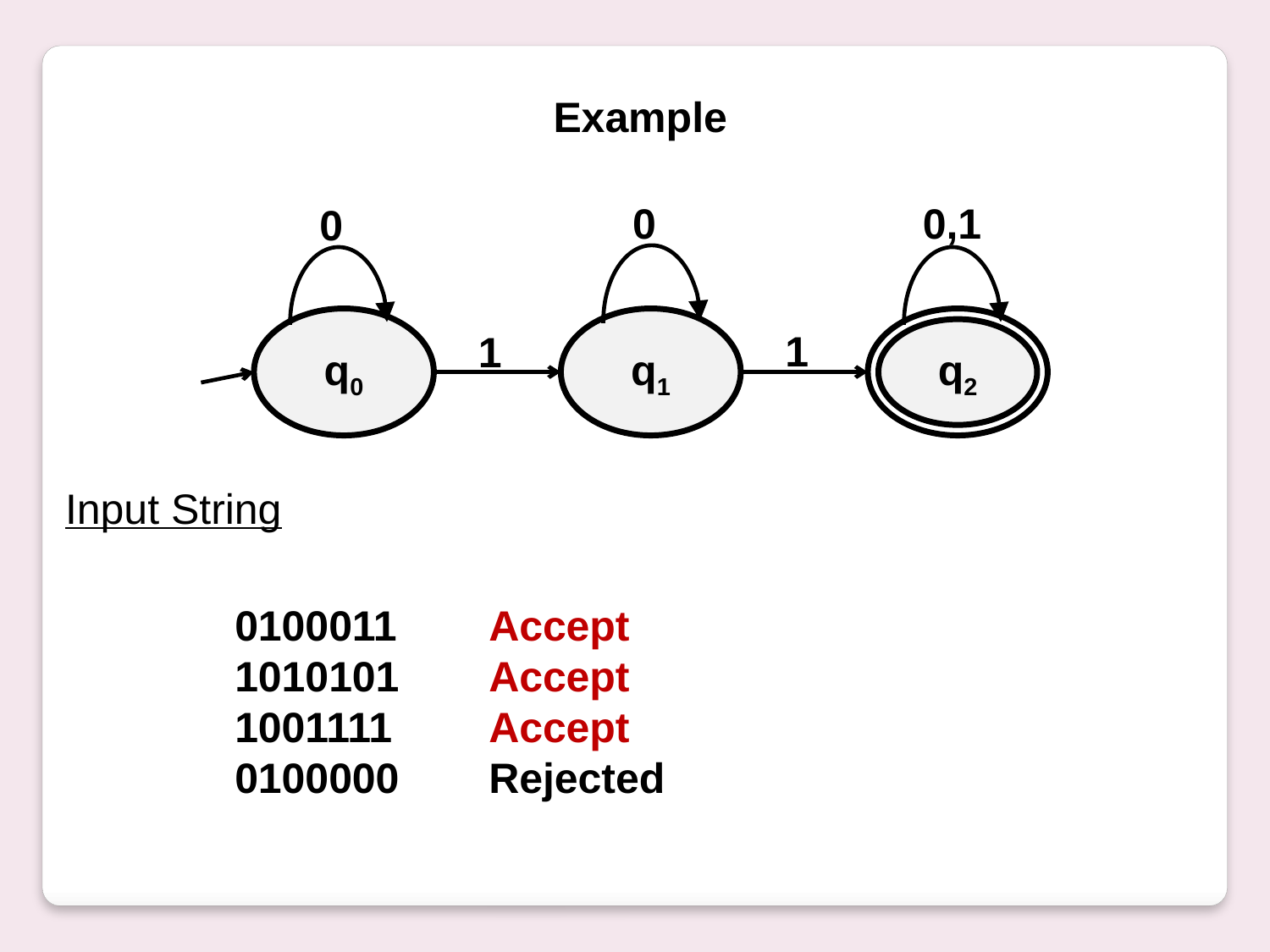

Example
0
0,1
0

q0
q1

1
1
q2
Input String
0100011	Accept
1010101	Accept
1001111	Accept
0100000	Rejected